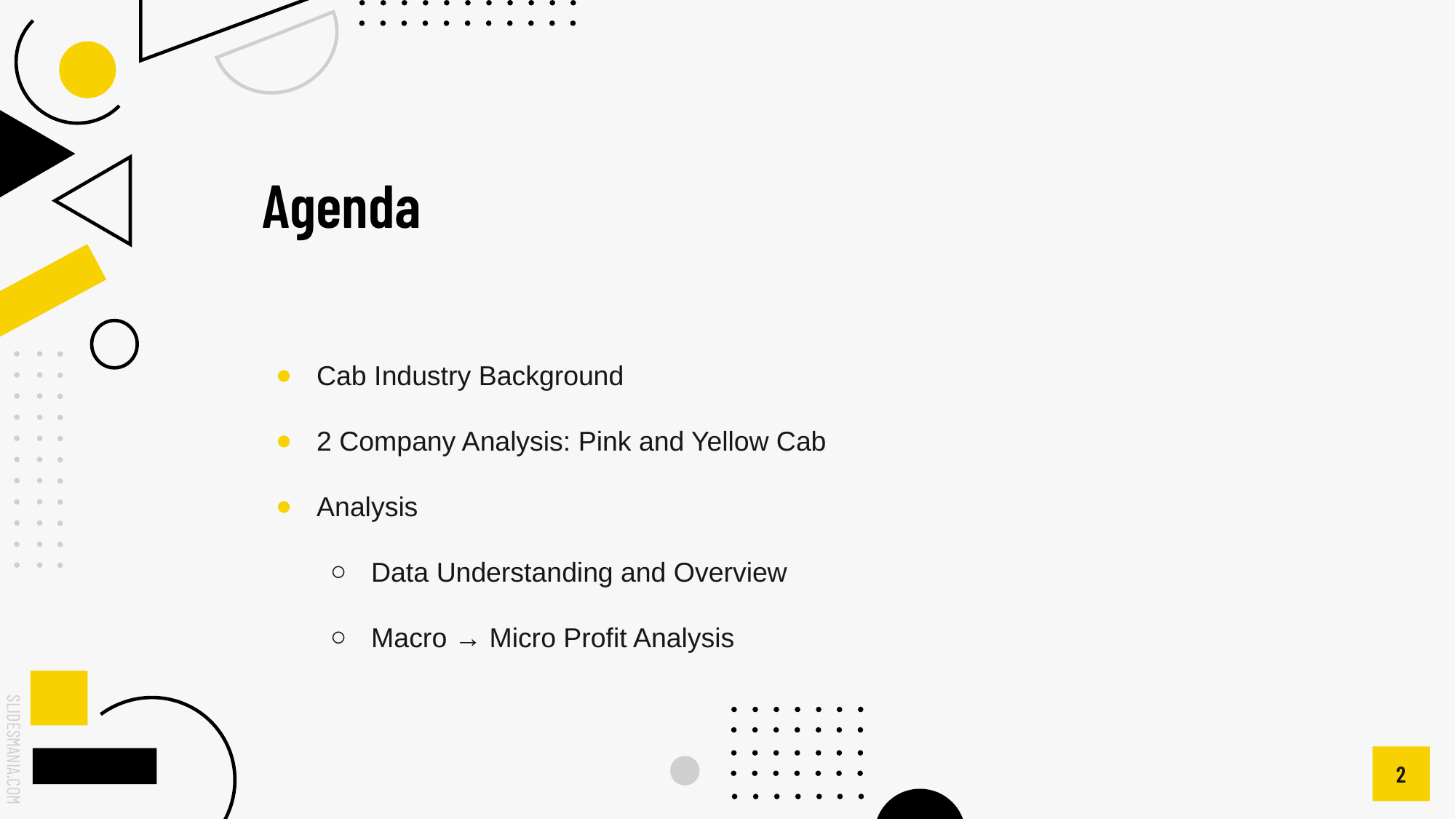

# Agenda
Cab Industry Background
2 Company Analysis: Pink and Yellow Cab
Analysis
Data Understanding and Overview
Macro → Micro Profit Analysis

2